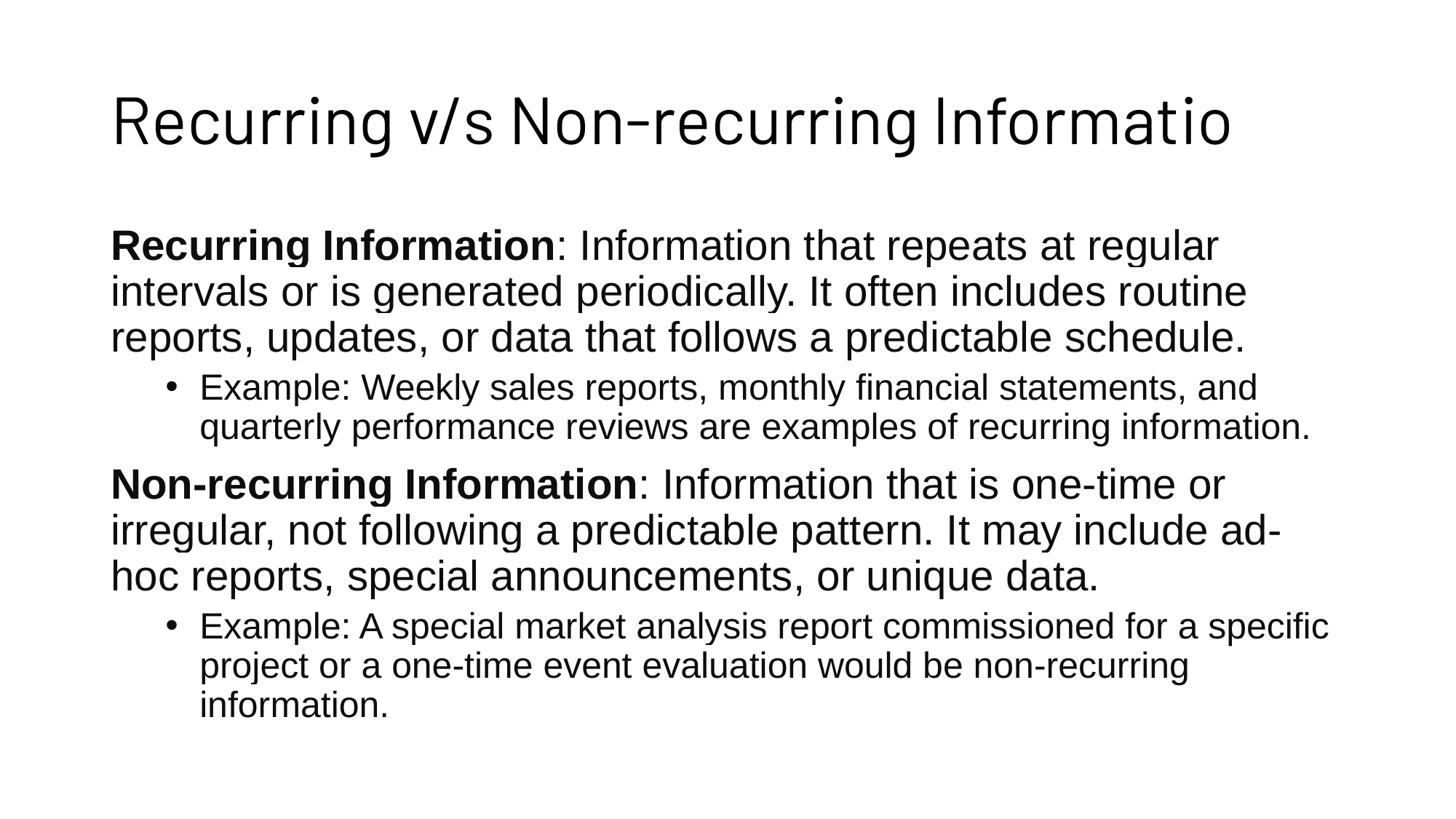

# Recurring v/s Non-recurring Informatio
Recurring Information: Information that repeats at regular intervals or is generated periodically. It often includes routine reports, updates, or data that follows a predictable schedule.
Example: Weekly sales reports, monthly financial statements, and quarterly performance reviews are examples of recurring information.
Non-recurring Information: Information that is one-time or irregular, not following a predictable pattern. It may include ad-hoc reports, special announcements, or unique data.
Example: A special market analysis report commissioned for a specific project or a one-time event evaluation would be non-recurring information.